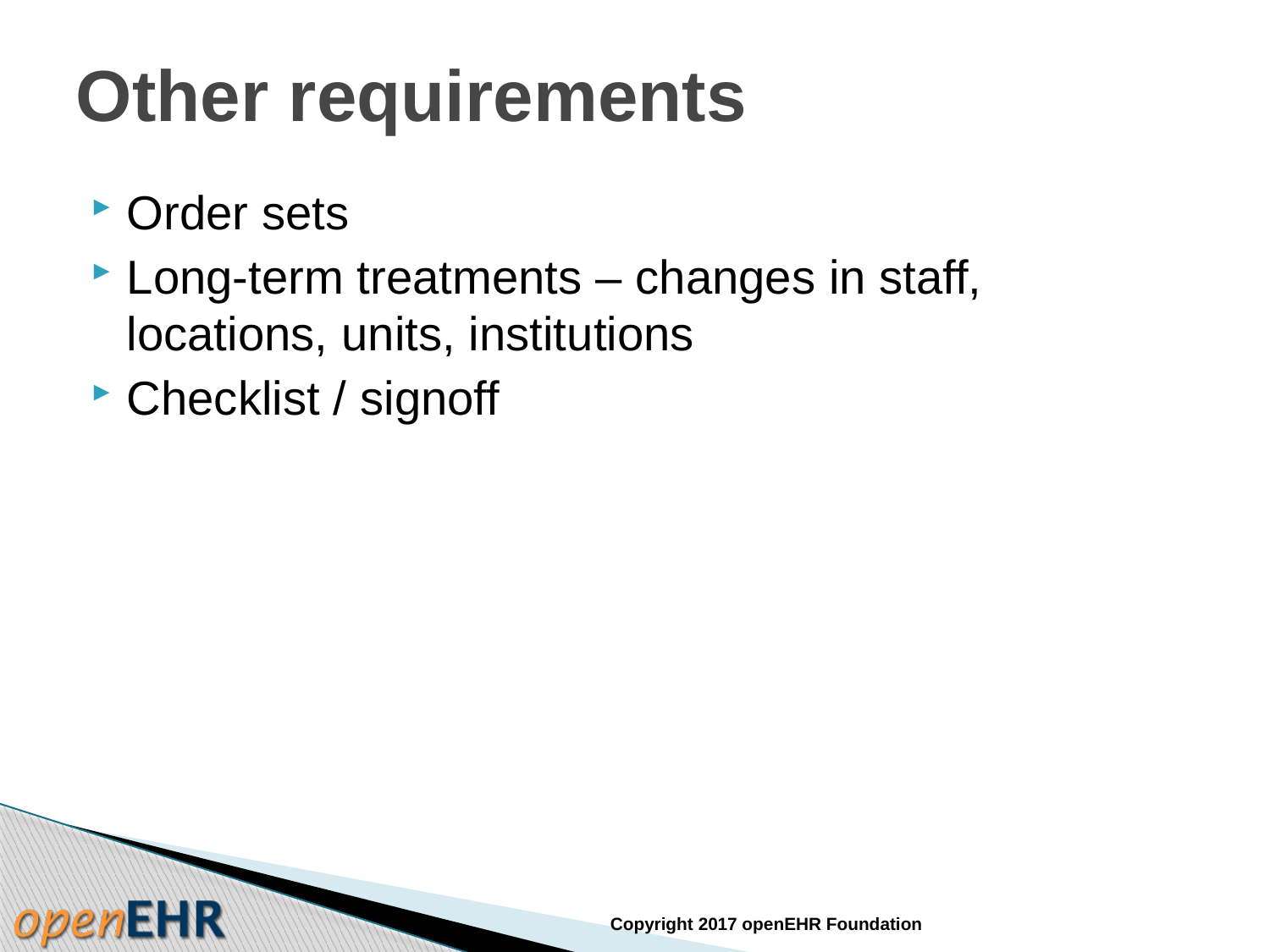

# Other requirements
Order sets
Long-term treatments – changes in staff, locations, units, institutions
Checklist / signoff
Copyright 2017 openEHR Foundation